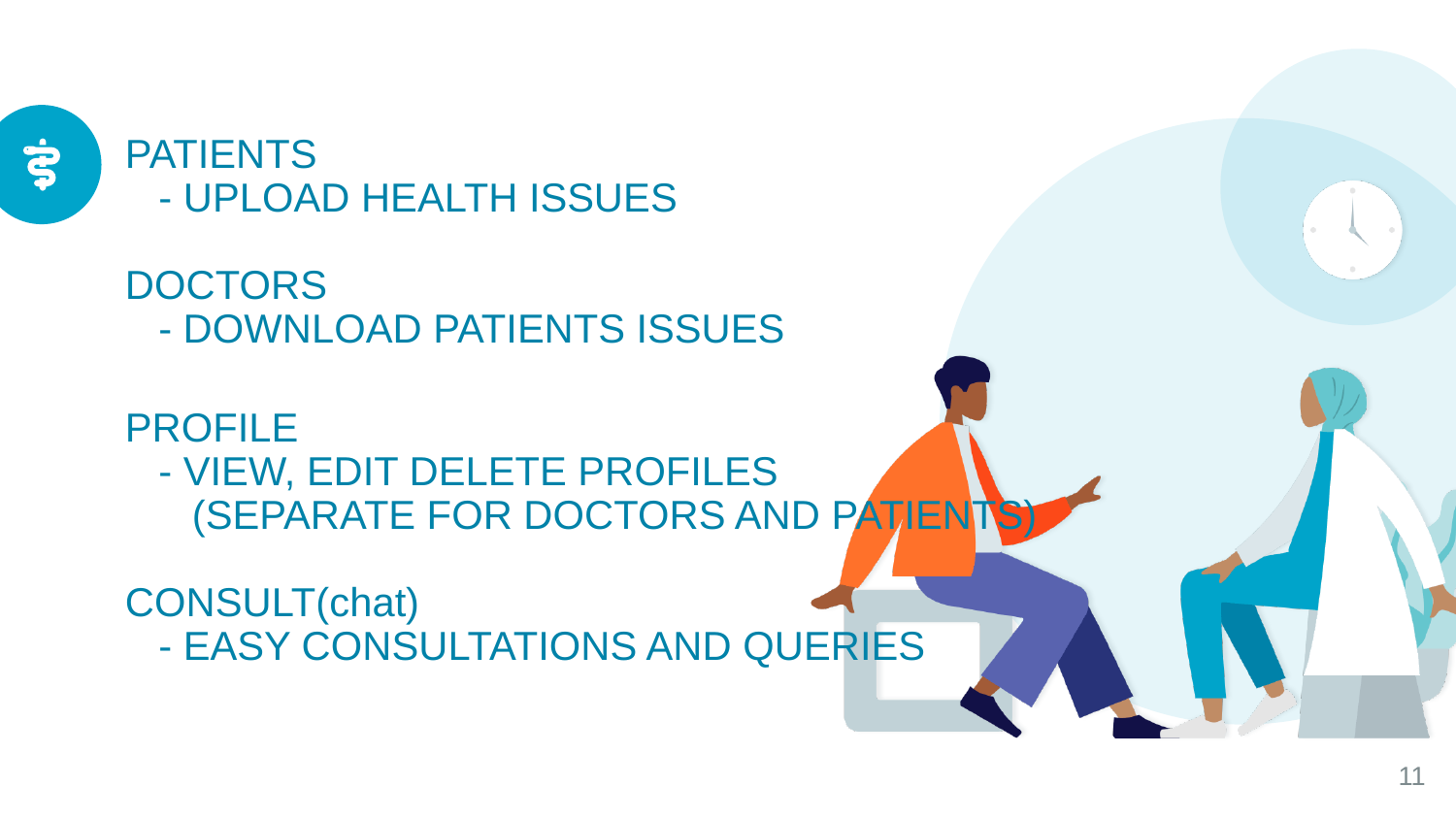

PATIENTS
   - UPLOAD HEALTH ISSUES

DOCTORS
   - DOWNLOAD PATIENTS ISSUES

# PROFILE - VIEW, EDIT DELETE PROFILES (SEPARATE FOR DOCTORS AND PATIENTS) CONSULT(chat) - EASY CONSULTATIONS AND QUERIES
11